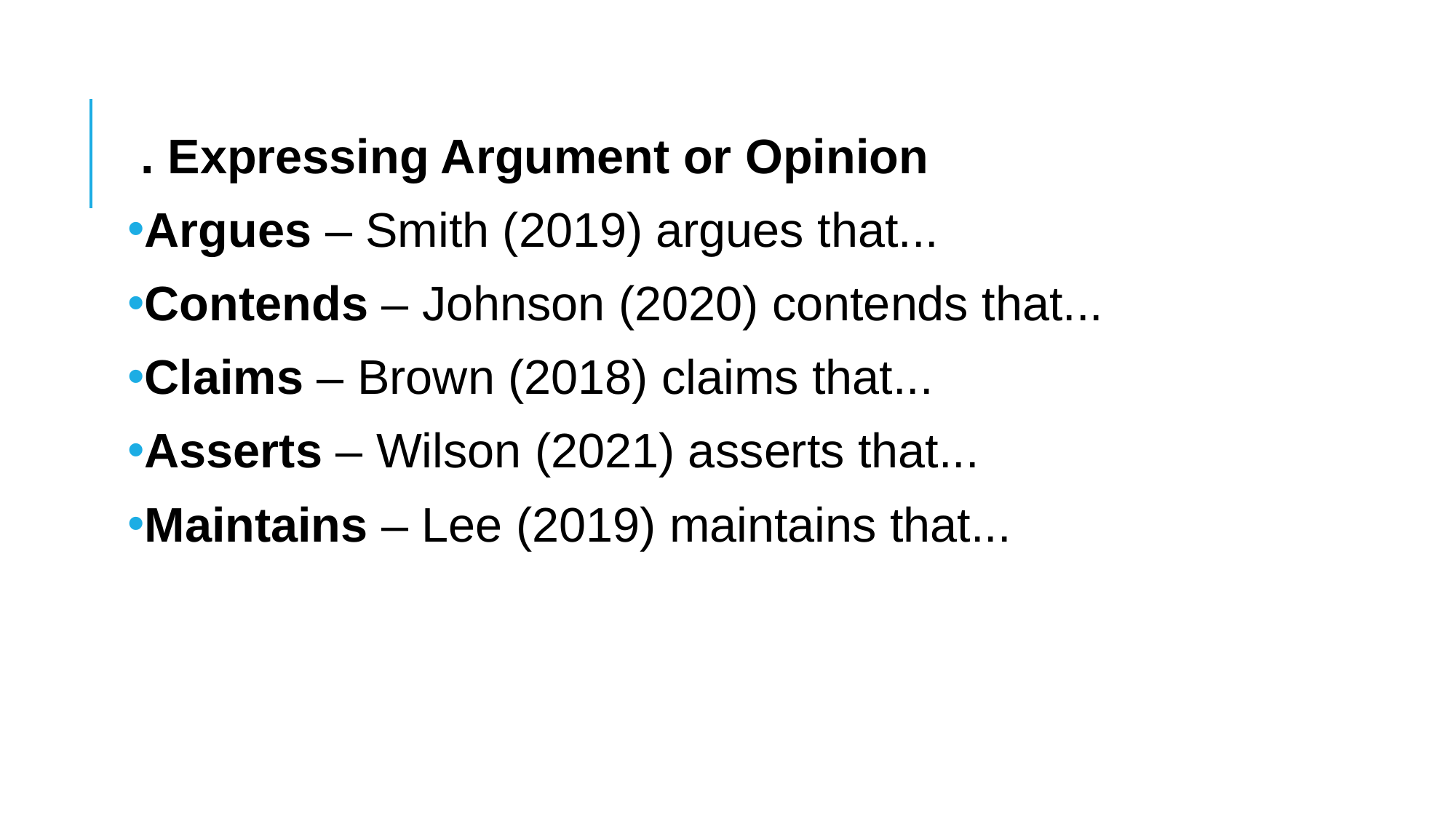

#
. Expressing Argument or Opinion
Argues – Smith (2019) argues that...
Contends – Johnson (2020) contends that...
Claims – Brown (2018) claims that...
Asserts – Wilson (2021) asserts that...
Maintains – Lee (2019) maintains that...